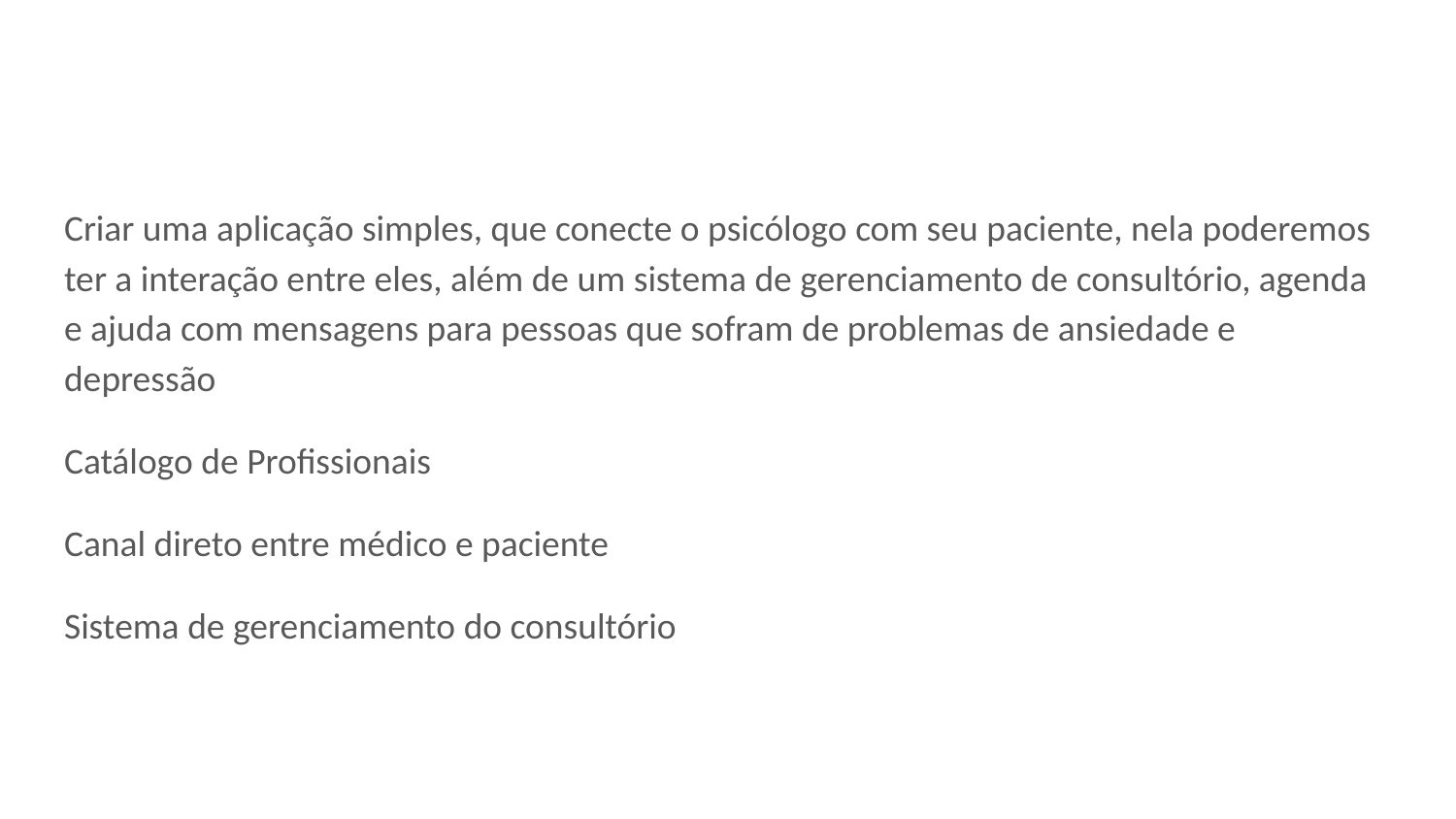

#
Criar uma aplicação simples, que conecte o psicólogo com seu paciente, nela poderemos ter a interação entre eles, além de um sistema de gerenciamento de consultório, agenda e ajuda com mensagens para pessoas que sofram de problemas de ansiedade e depressão
Catálogo de Profissionais
Canal direto entre médico e paciente
Sistema de gerenciamento do consultório